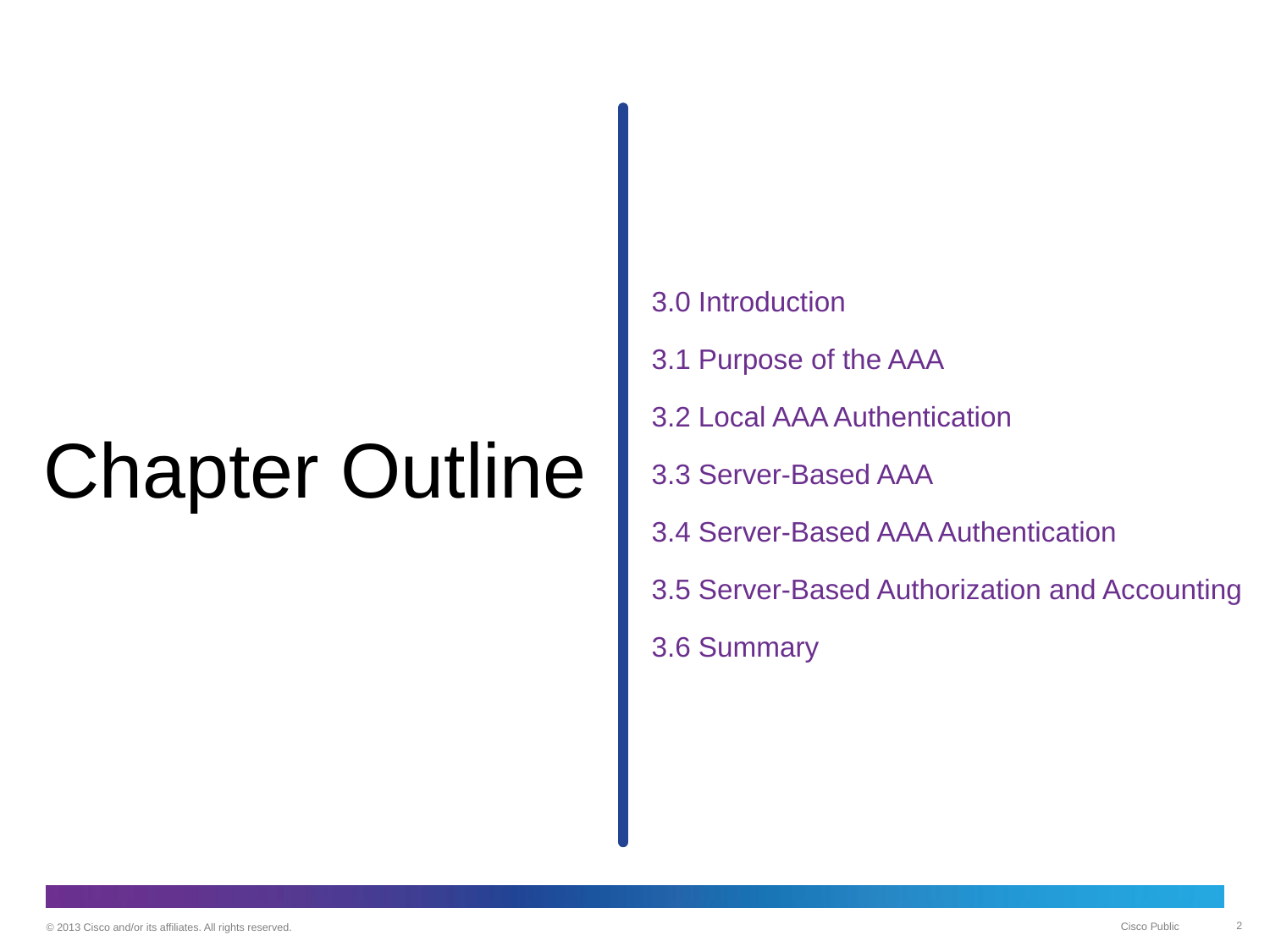

3.0 Introduction
3.1 Purpose of the AAA
3.2 Local AAA Authentication
3.3 Server-Based AAA
3.4 Server-Based AAA Authentication
3.5 Server-Based Authorization and Accounting
3.6 Summary
# Chapter Outline